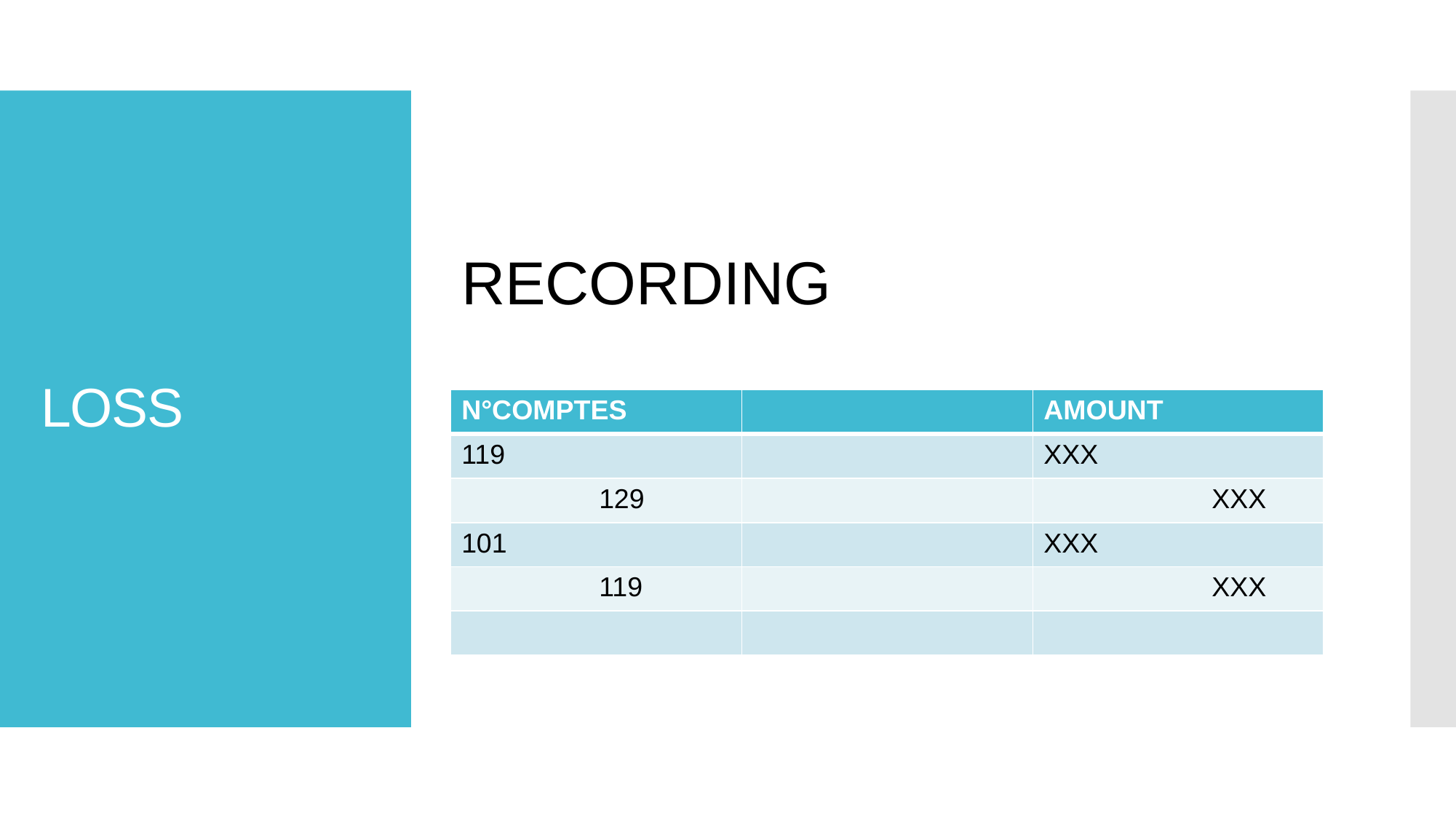

# LOSS
RECORDING
| N°COMPTES |  | AMOUNT |
| --- | --- | --- |
| 119 |  | XXX |
| 129 |  | XXX |
| 101 |  | XXX |
| 119 |  | XXX |
|  |  |  |